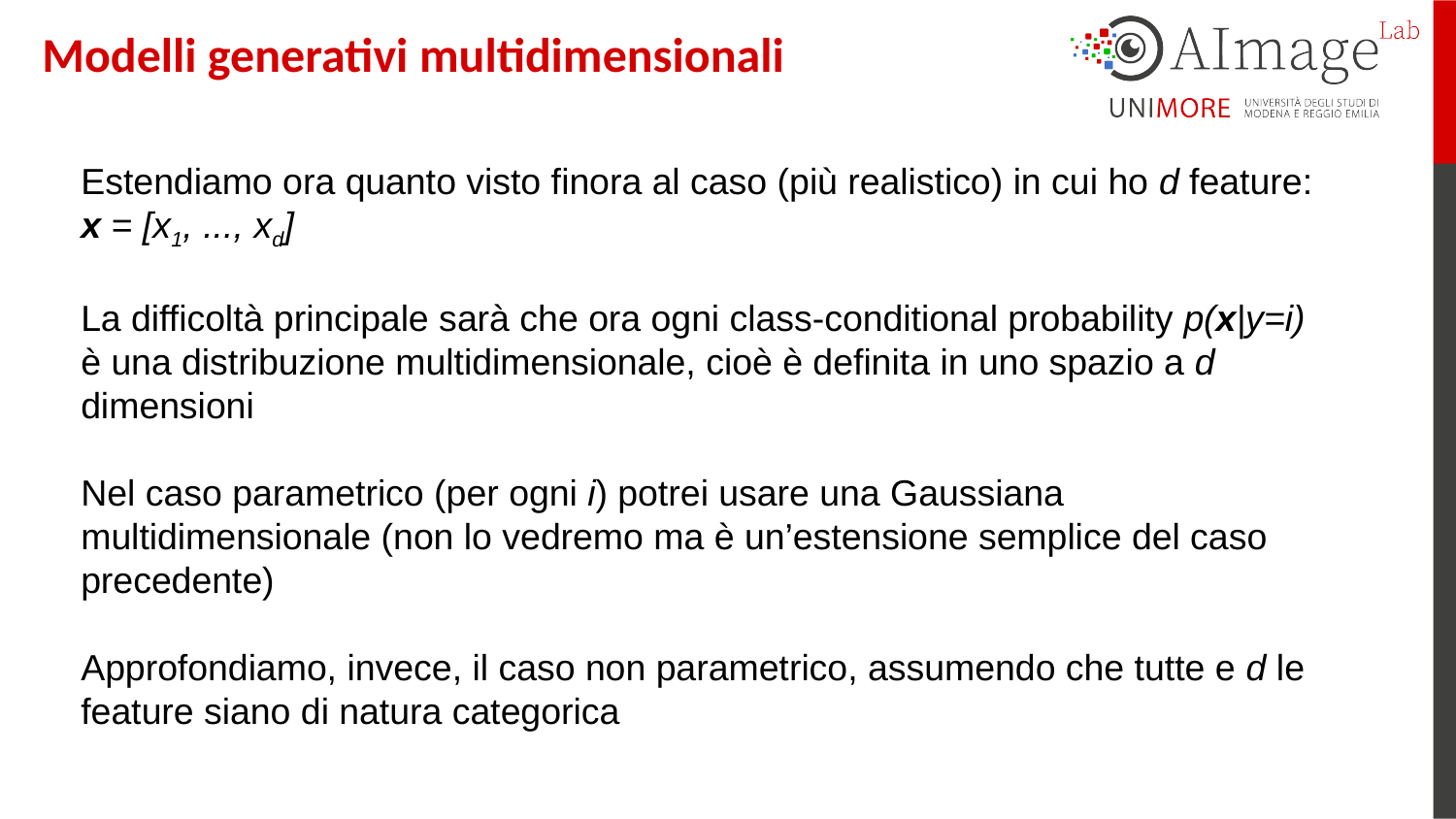

Modelli generativi multidimensionali
Estendiamo ora quanto visto finora al caso (più realistico) in cui ho d feature: x = [x1, ..., xd]

La difficoltà principale sarà che ora ogni class-conditional probability p(x|y=i) è una distribuzione multidimensionale, cioè è definita in uno spazio a d dimensioni

Nel caso parametrico (per ogni i) potrei usare una Gaussiana multidimensionale (non lo vedremo ma è un’estensione semplice del caso precedente)

Approfondiamo, invece, il caso non parametrico, assumendo che tutte e d le feature siano di natura categorica